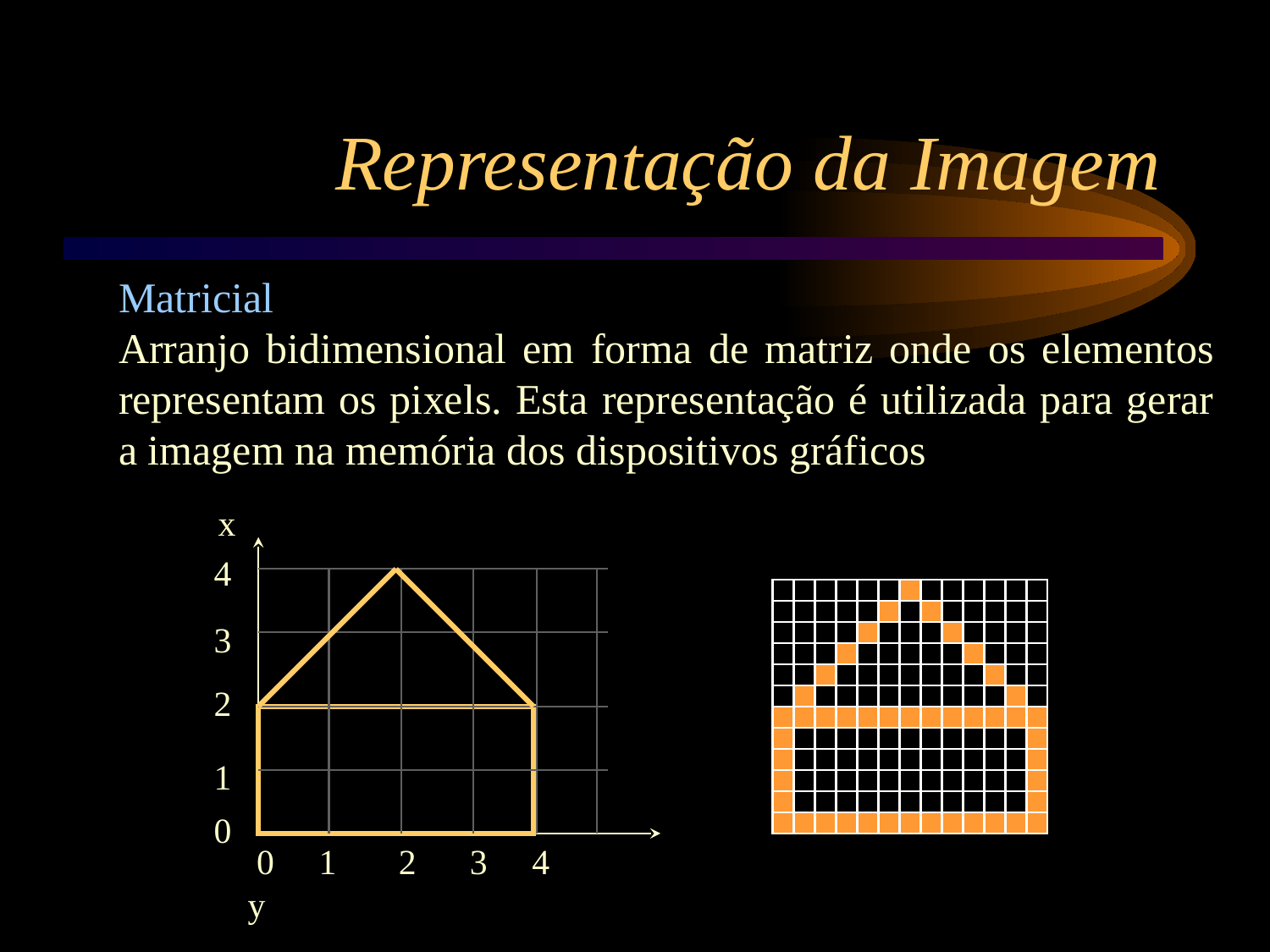

Representação da Imagem
Matricial
Arranjo bidimensional em forma de matriz onde os elementos representam os pixels. Esta representação é utilizada para gerar a imagem na memória dos dispositivos gráficos
x
4
3
2

1
0
 0     1       2      3     4           y